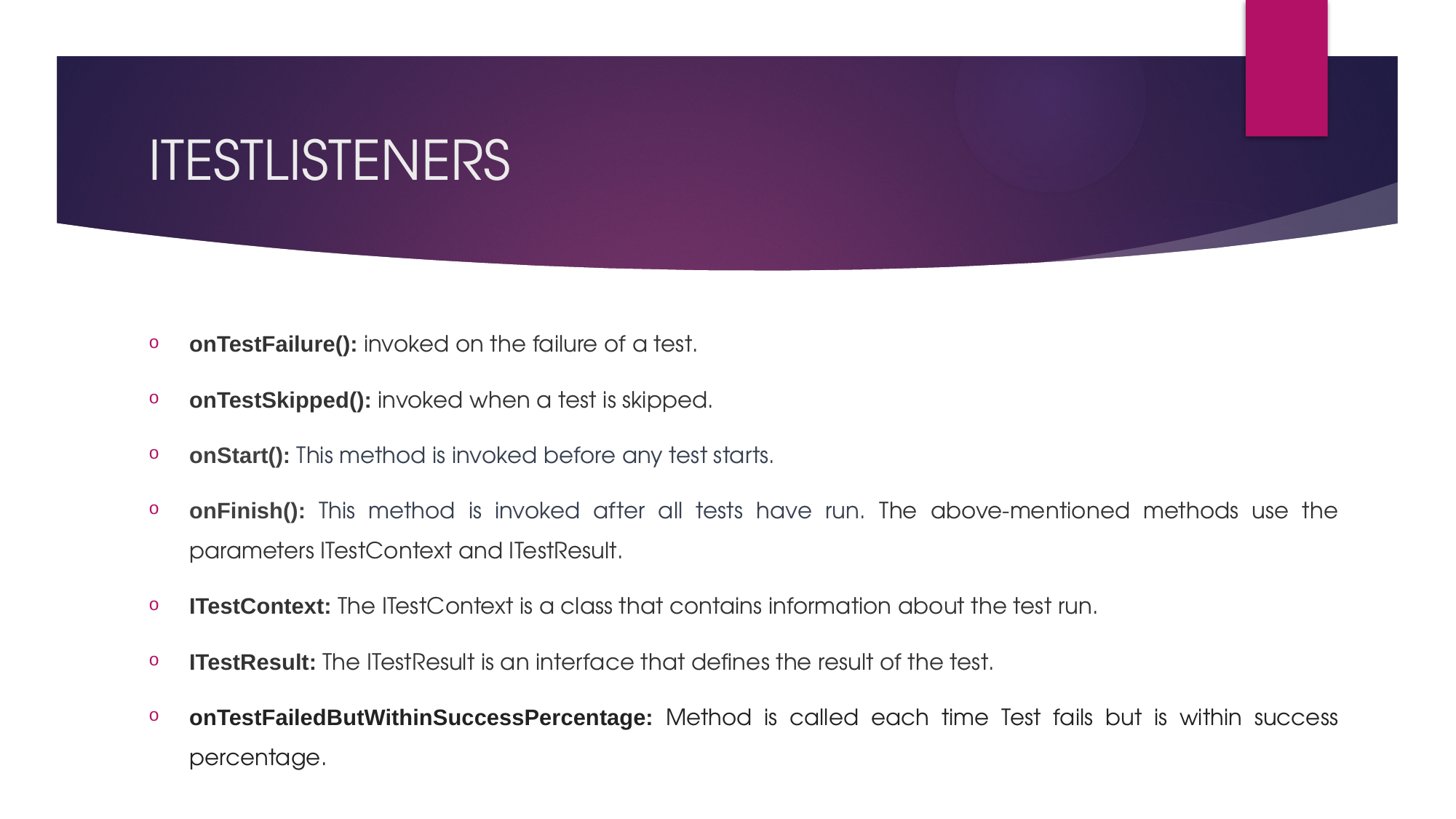

# ITESTLISTENERS
onTestFailure(): invoked on the failure of a test.
onTestSkipped(): invoked when a test is skipped.
onStart(): This method is invoked before any test starts.
onFinish(): This method is invoked after all tests have run. The above-mentioned methods use the parameters ITestContext and ITestResult.
ITestContext: The ITestContext is a class that contains information about the test run.
ITestResult: The ITestResult is an interface that defines the result of the test.
onTestFailedButWithinSuccessPercentage: Method is called each time Test fails but is within success percentage.